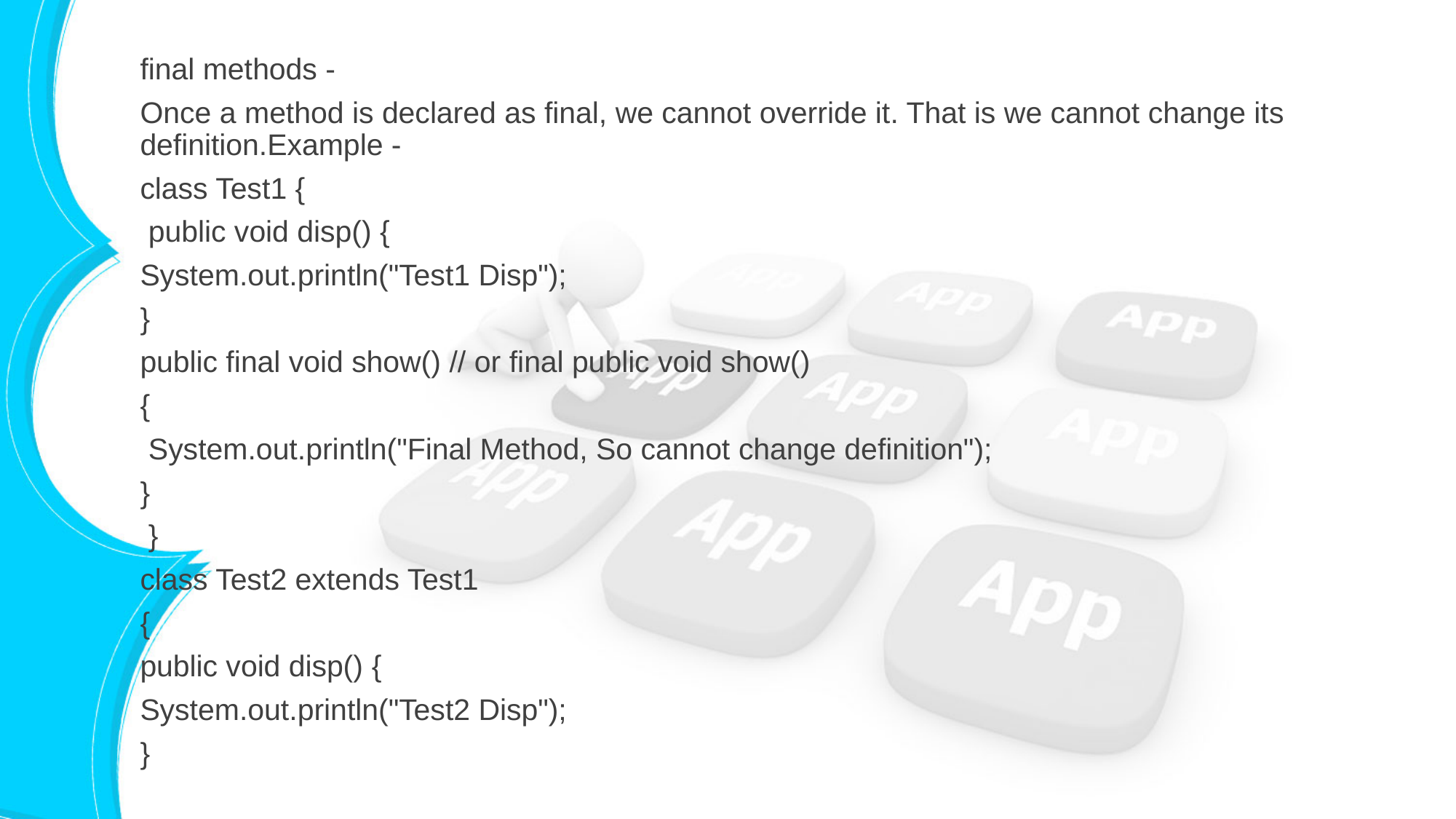

final methods -
Once a method is declared as final, we cannot override it. That is we cannot change its definition.Example -
class Test1 {
 public void disp() {
System.out.println("Test1 Disp");
}
public final void show() // or final public void show()
{
 System.out.println("Final Method, So cannot change definition");
}
 }
class Test2 extends Test1
{
public void disp() {
System.out.println("Test2 Disp");
}